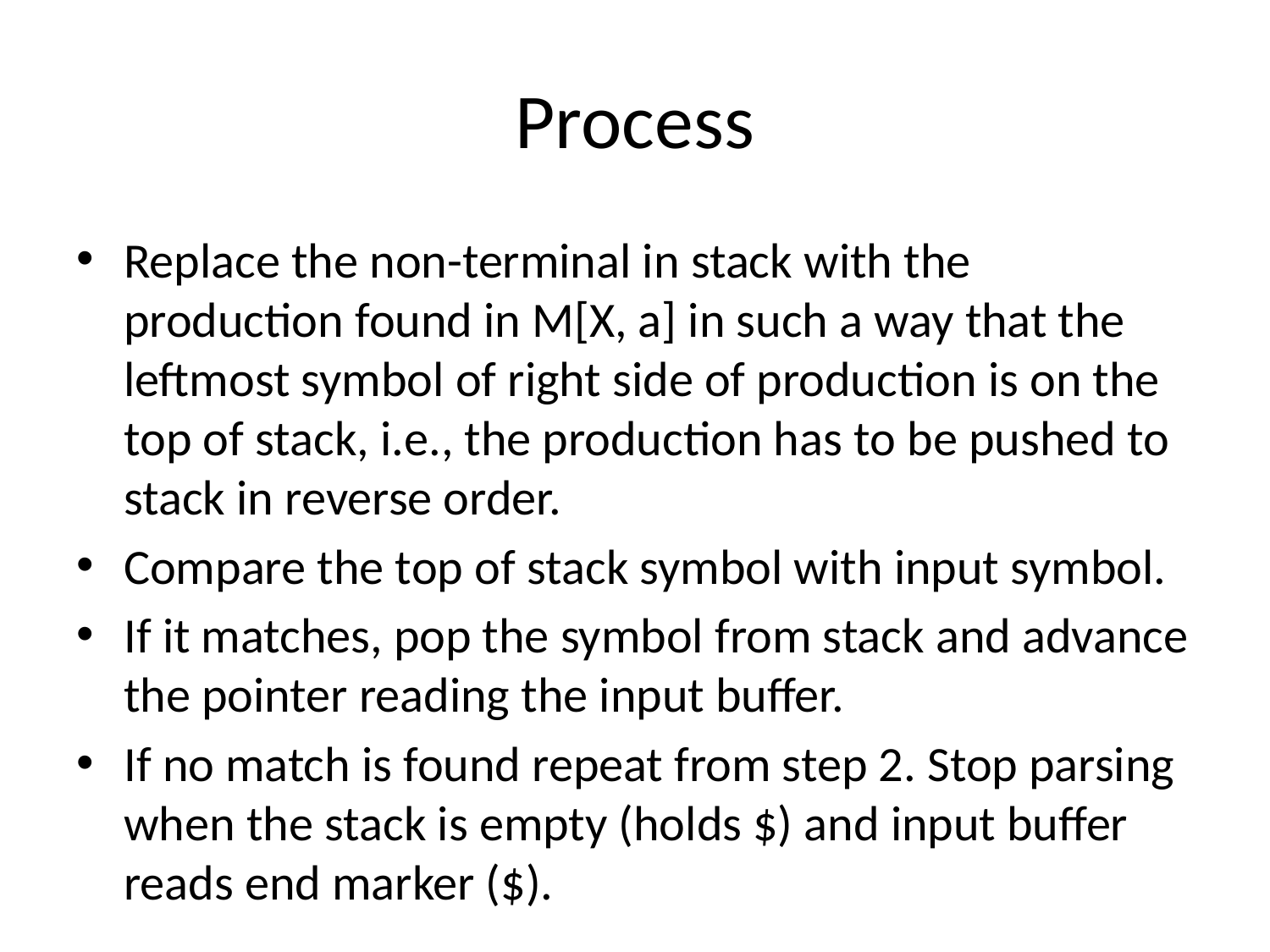

# Process
Replace the non-terminal in stack with the production found in M[X, a] in such a way that the leftmost symbol of right side of production is on the top of stack, i.e., the production has to be pushed to stack in reverse order.
Compare the top of stack symbol with input symbol.
If it matches, pop the symbol from stack and advance the pointer reading the input buffer.
If no match is found repeat from step 2. Stop parsing when the stack is empty (holds $) and input buffer reads end marker ($).